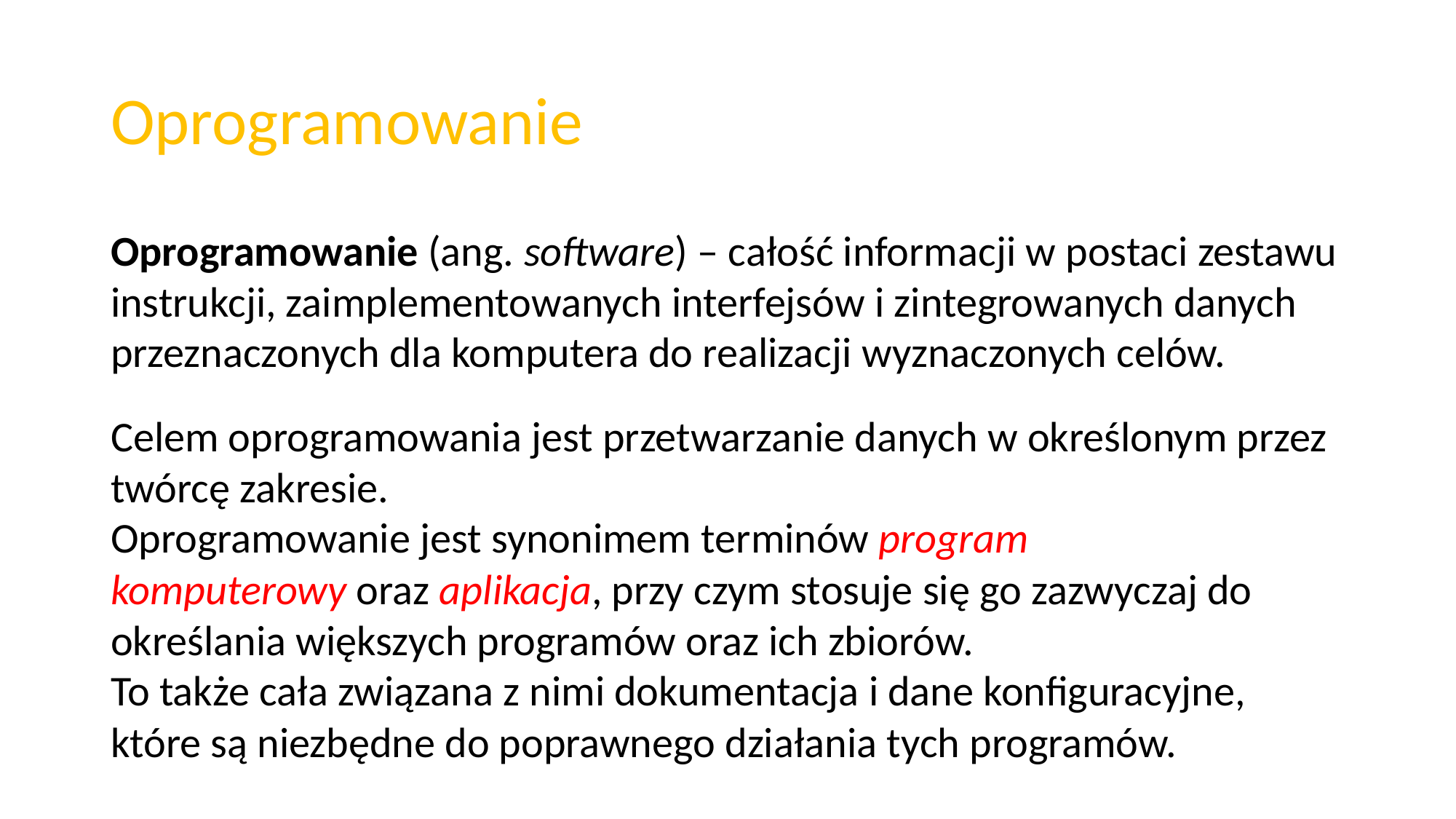

Oprogramowanie
Oprogramowanie (ang. software) – całość informacji w postaci zestawu instrukcji, zaimplementowanych interfejsów i zintegrowanych danych przeznaczonych dla komputera do realizacji wyznaczonych celów.

Celem oprogramowania jest przetwarzanie danych w określonym przez twórcę zakresie.
Oprogramowanie jest synonimem terminów program komputerowy oraz aplikacja, przy czym stosuje się go zazwyczaj do określania większych programów oraz ich zbiorów.
To także cała związana z nimi dokumentacja i dane konfiguracyjne, które są niezbędne do poprawnego działania tych programów.